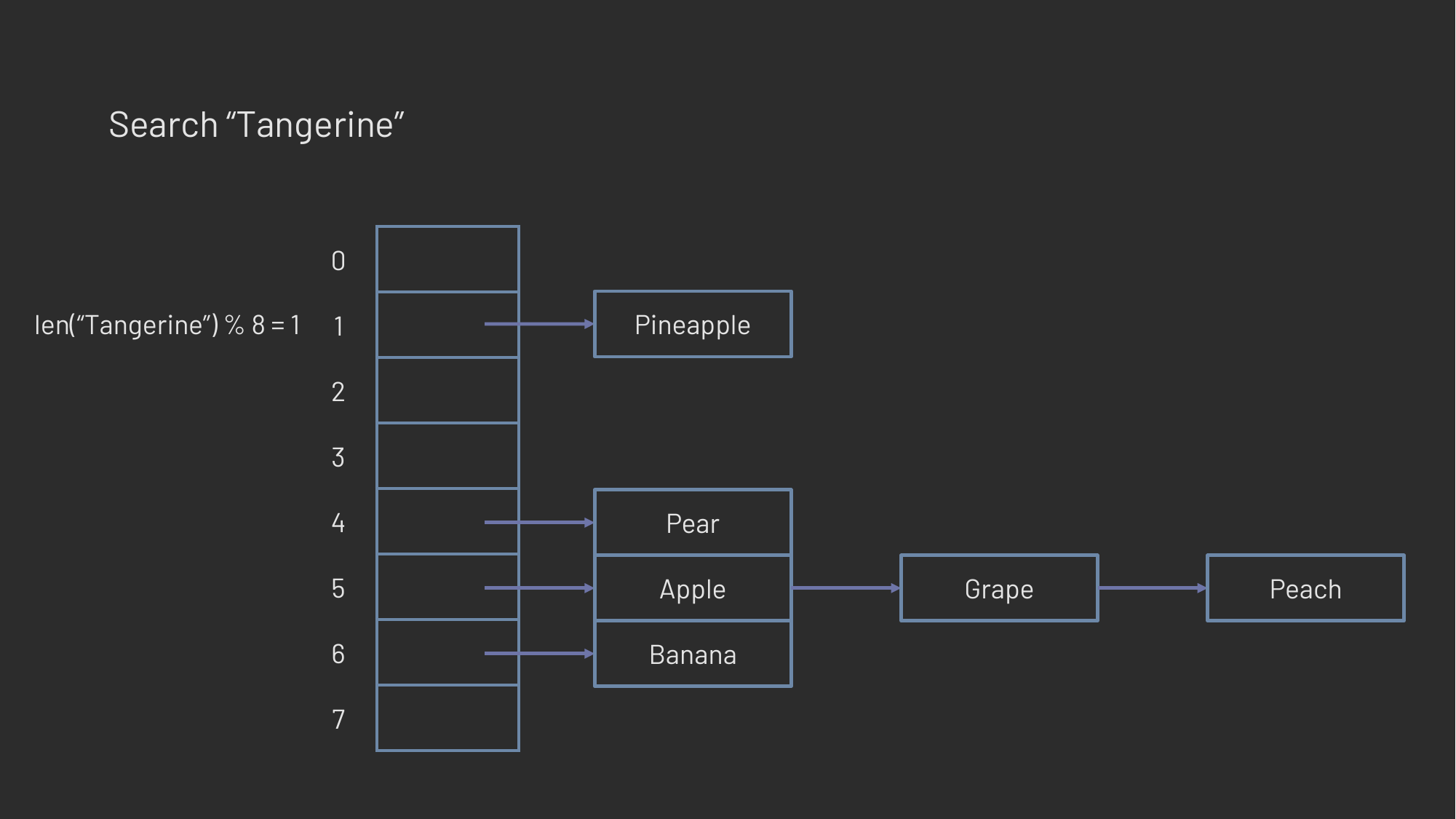

Search “Tangerine”
| 0 |  |
| --- | --- |
| 1 |  |
| 2 |  |
| 3 |  |
| 4 |  |
| 5 |  |
| 6 |  |
| 7 |  |
Pineapple
len(“Tangerine”) % 8 = 1
Pear
Peach
Apple
Grape
Banana